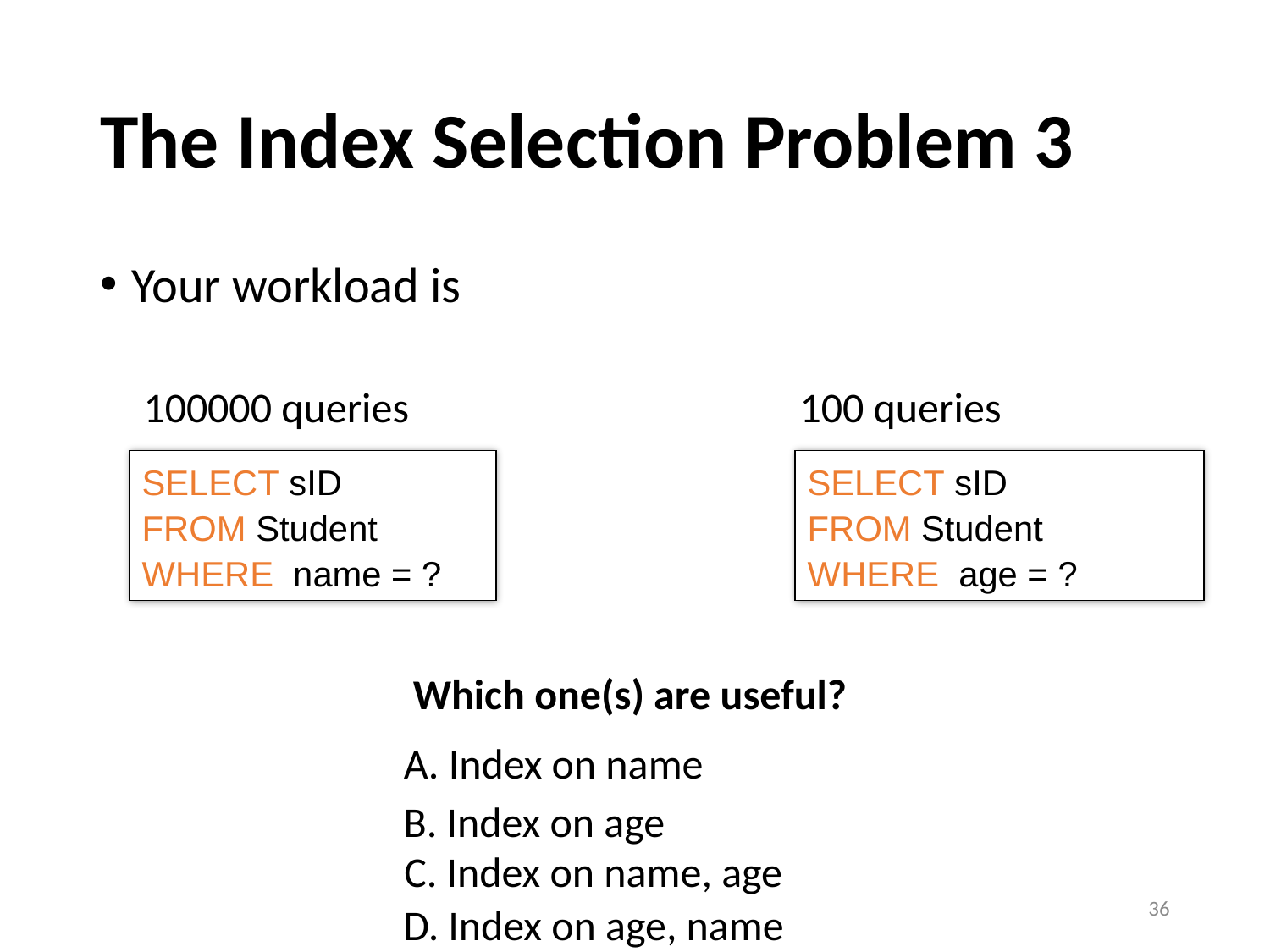

# The Index Selection Problem 3
Your workload is
100 queries
100000 queries
SELECT sID
FROM Student
WHERE  name = ?
SELECT sID
FROM Student
WHERE  age = ?
Which one(s) are useful?
A. Index on name
B. Index on age
C. Index on name, age
36
D. Index on age, name